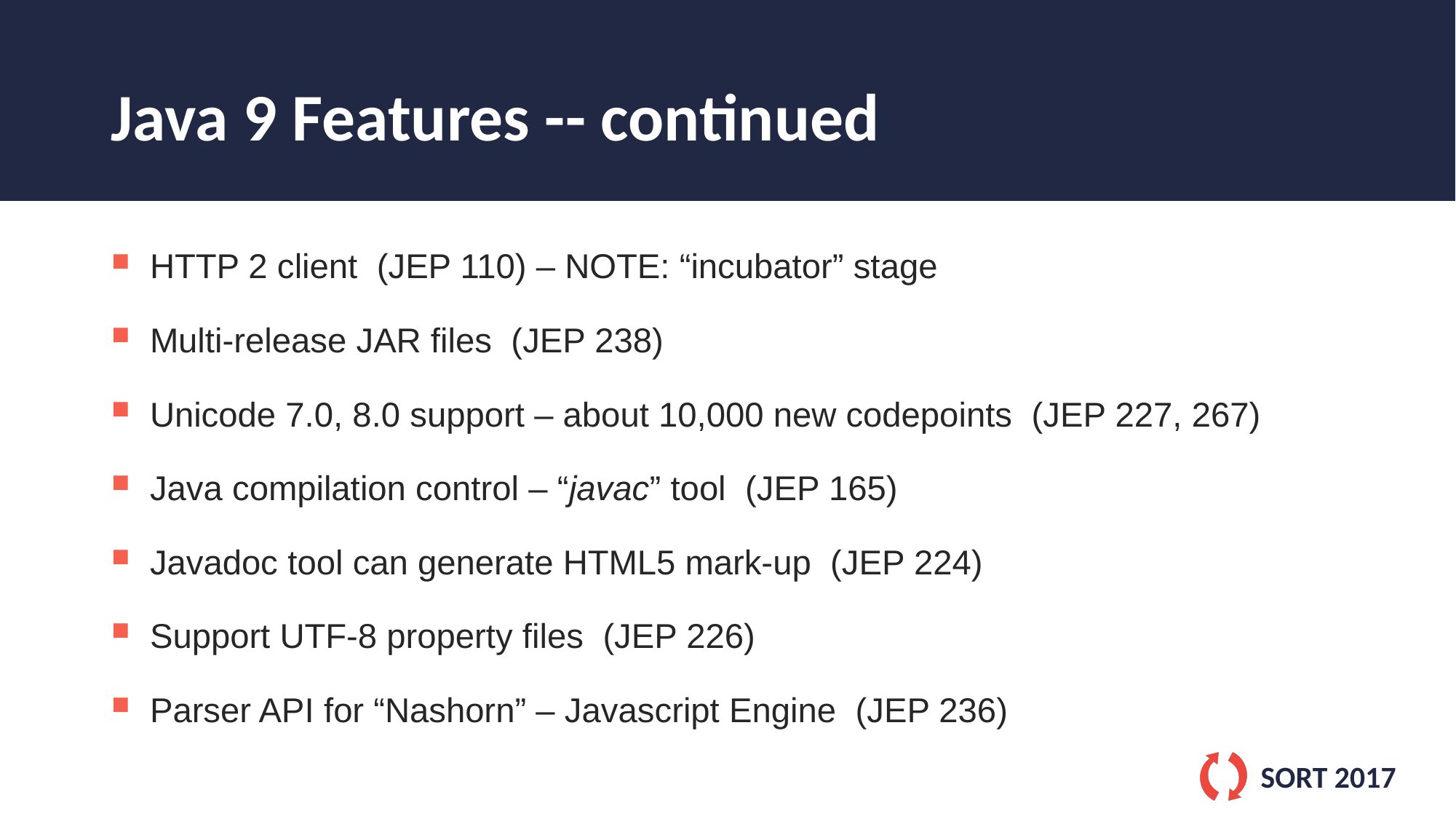

# Java 9 Features -- continued
HTTP 2 client  (JEP 110) – NOTE: “incubator” stage
Multi-release JAR files  (JEP 238)
Unicode 7.0, 8.0 support – about 10,000 new codepoints  (JEP 227, 267)
Java compilation control – “javac” tool  (JEP 165)
Javadoc tool can generate HTML5 mark-up  (JEP 224)
Support UTF-8 property files  (JEP 226)
Parser API for “Nashorn” – Javascript Engine  (JEP 236)